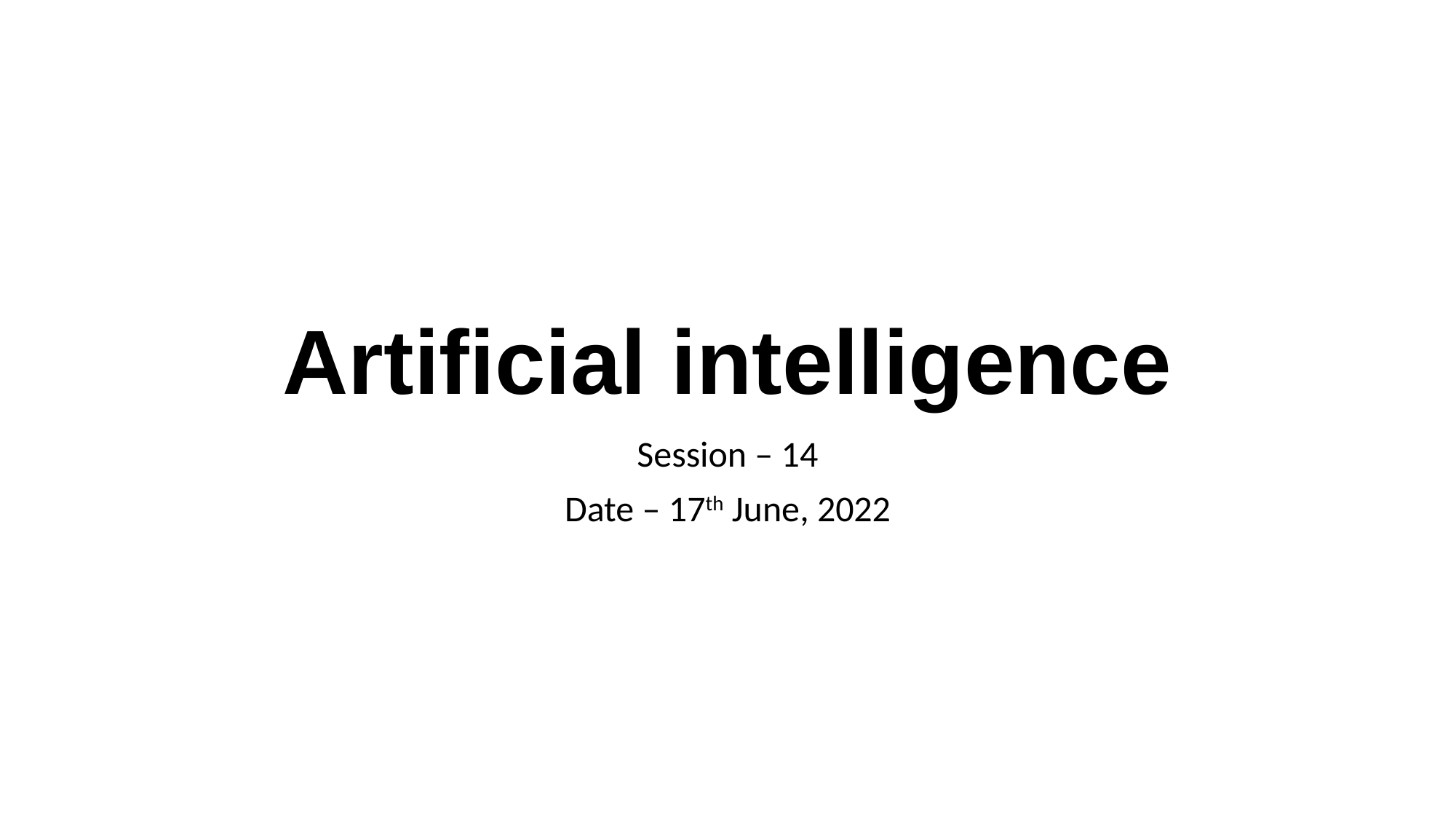

# Artificial intelligence
Session – 14
Date – 17th June, 2022